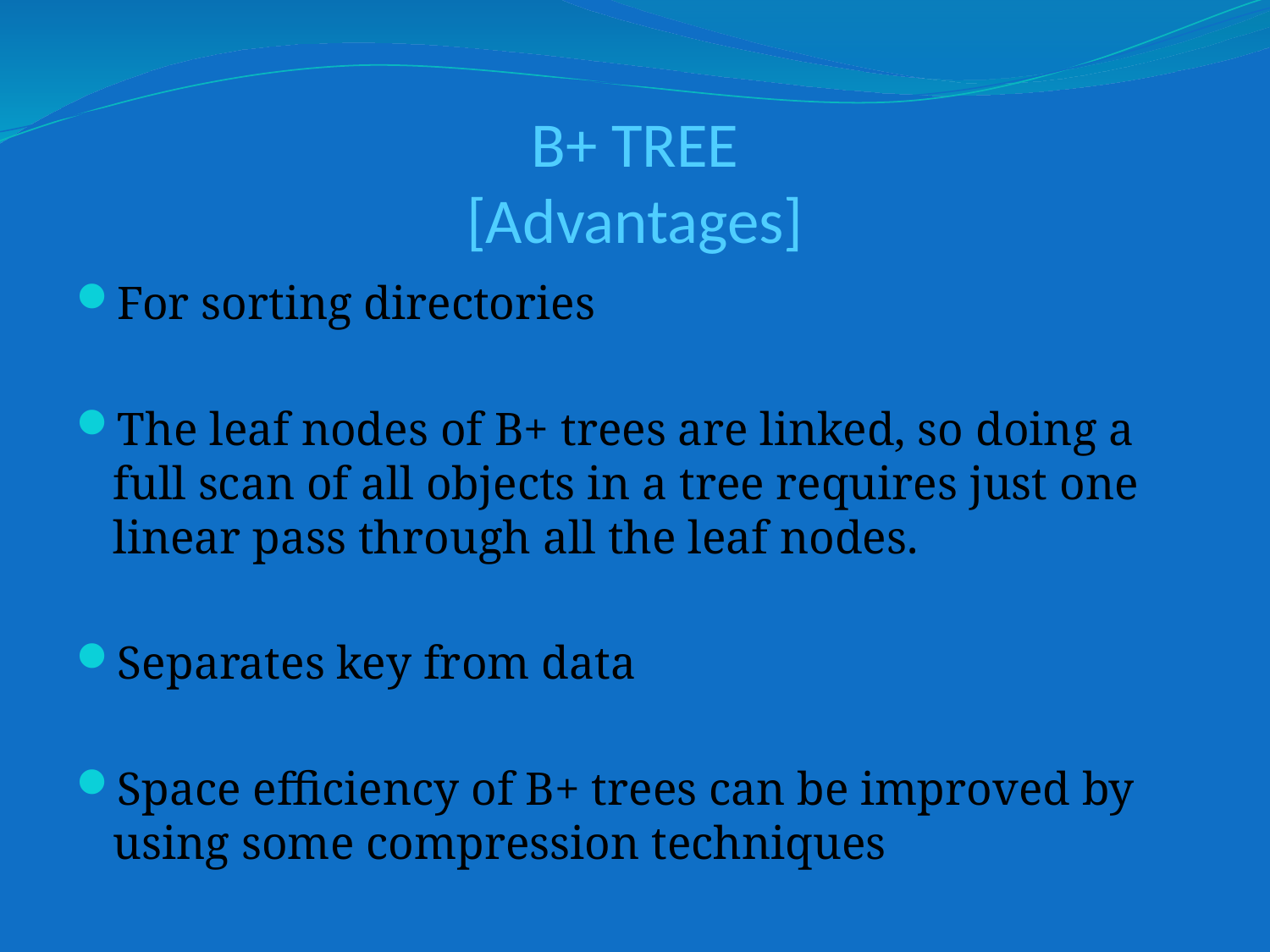

# B+ TREE [Advantages]
For sorting directories

The leaf nodes of B+ trees are linked, so doing a full scan of all objects in a tree requires just one linear pass through all the leaf nodes.

Separates key from data

Space efficiency of B+ trees can be improved by using some compression techniques